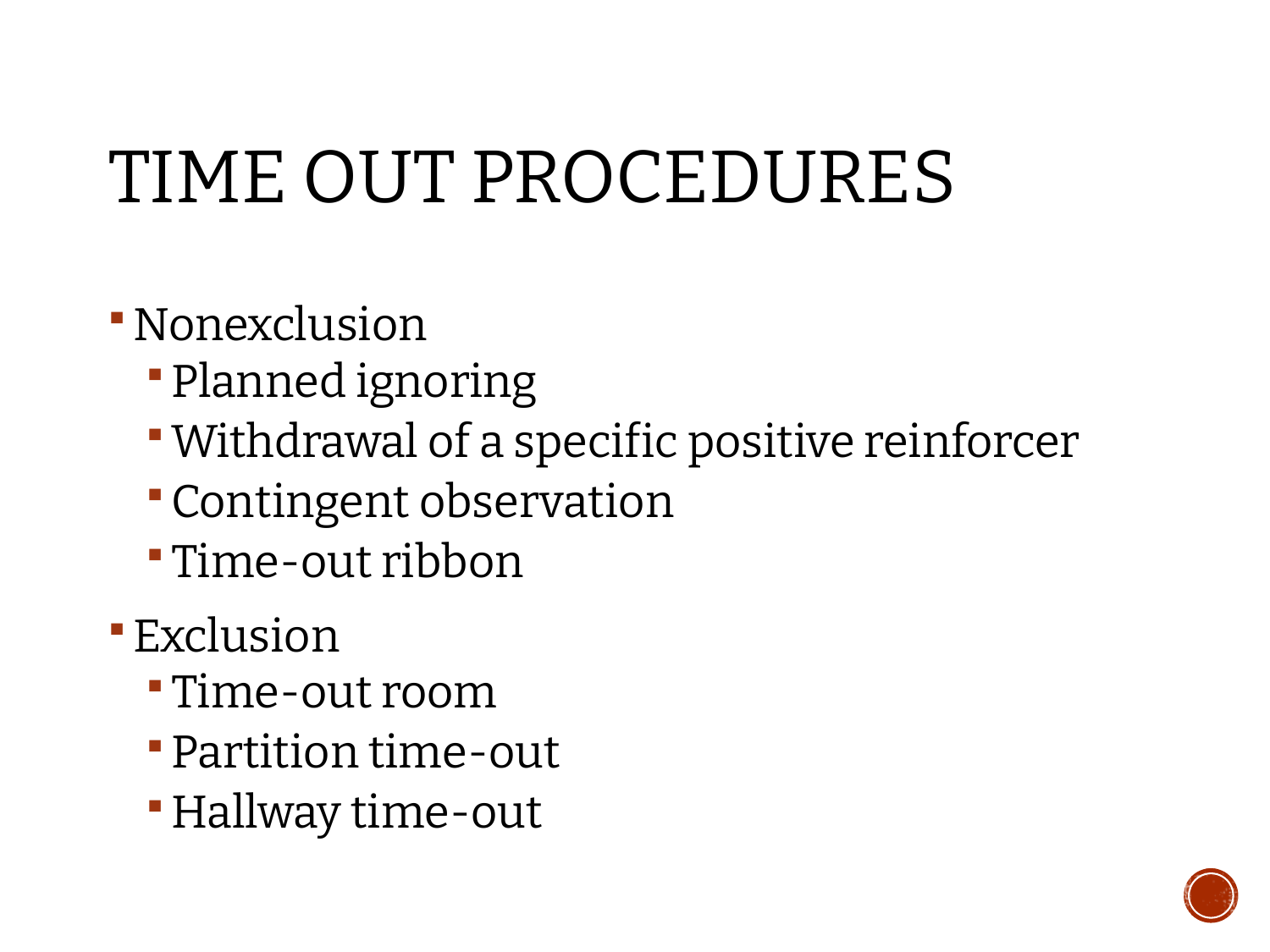

# Time out procedures
Nonexclusion
Planned ignoring
Withdrawal of a specific positive reinforcer
Contingent observation
Time-out ribbon
Exclusion
Time-out room
Partition time-out
Hallway time-out